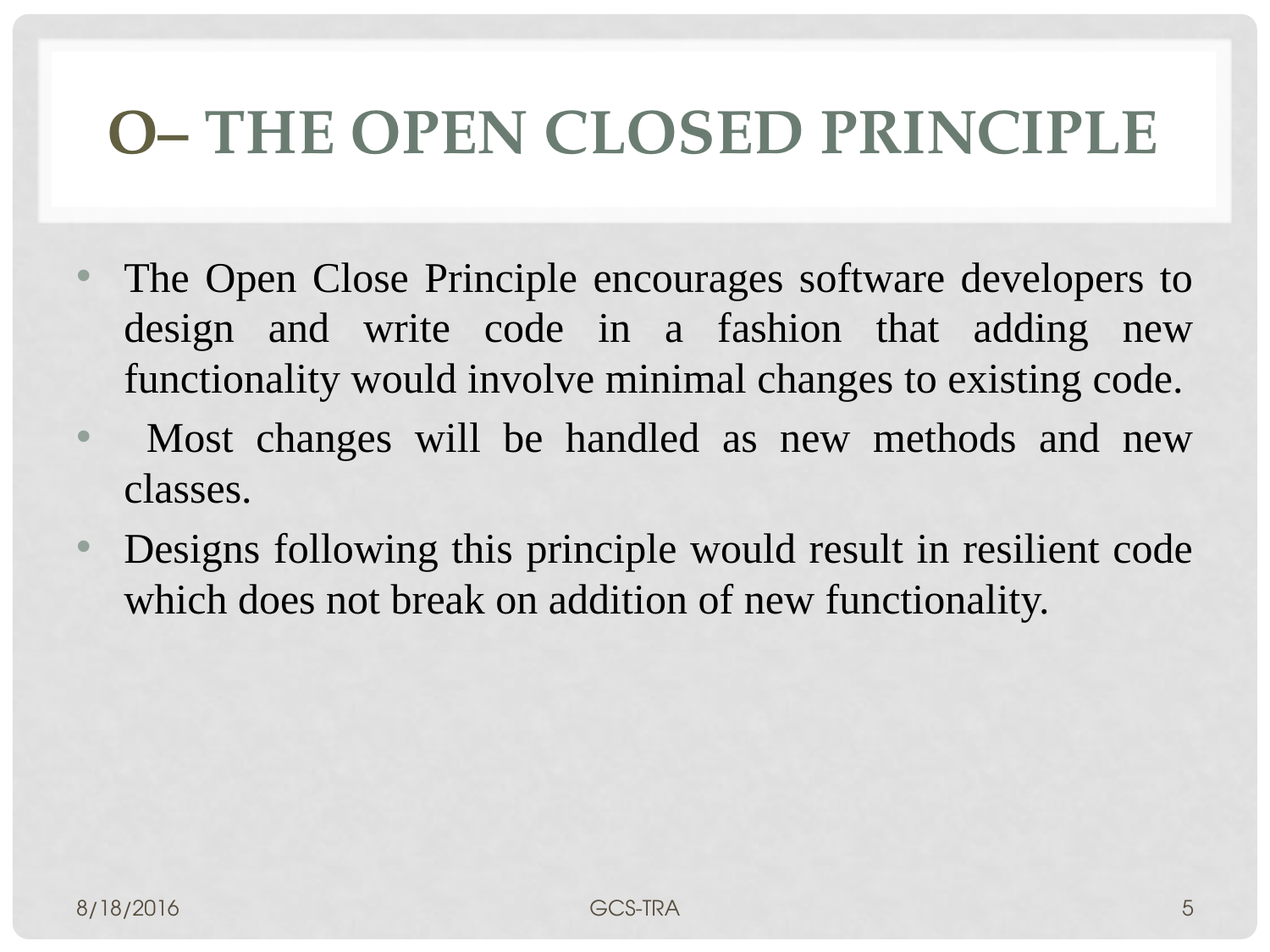

# O– The Open Closed Principle
The Open Close Principle encourages software developers to design and write code in a fashion that adding new functionality would involve minimal changes to existing code.
 Most changes will be handled as new methods and new classes.
Designs following this principle would result in resilient code which does not break on addition of new functionality.

8/18/2016
GCS-TRA
5